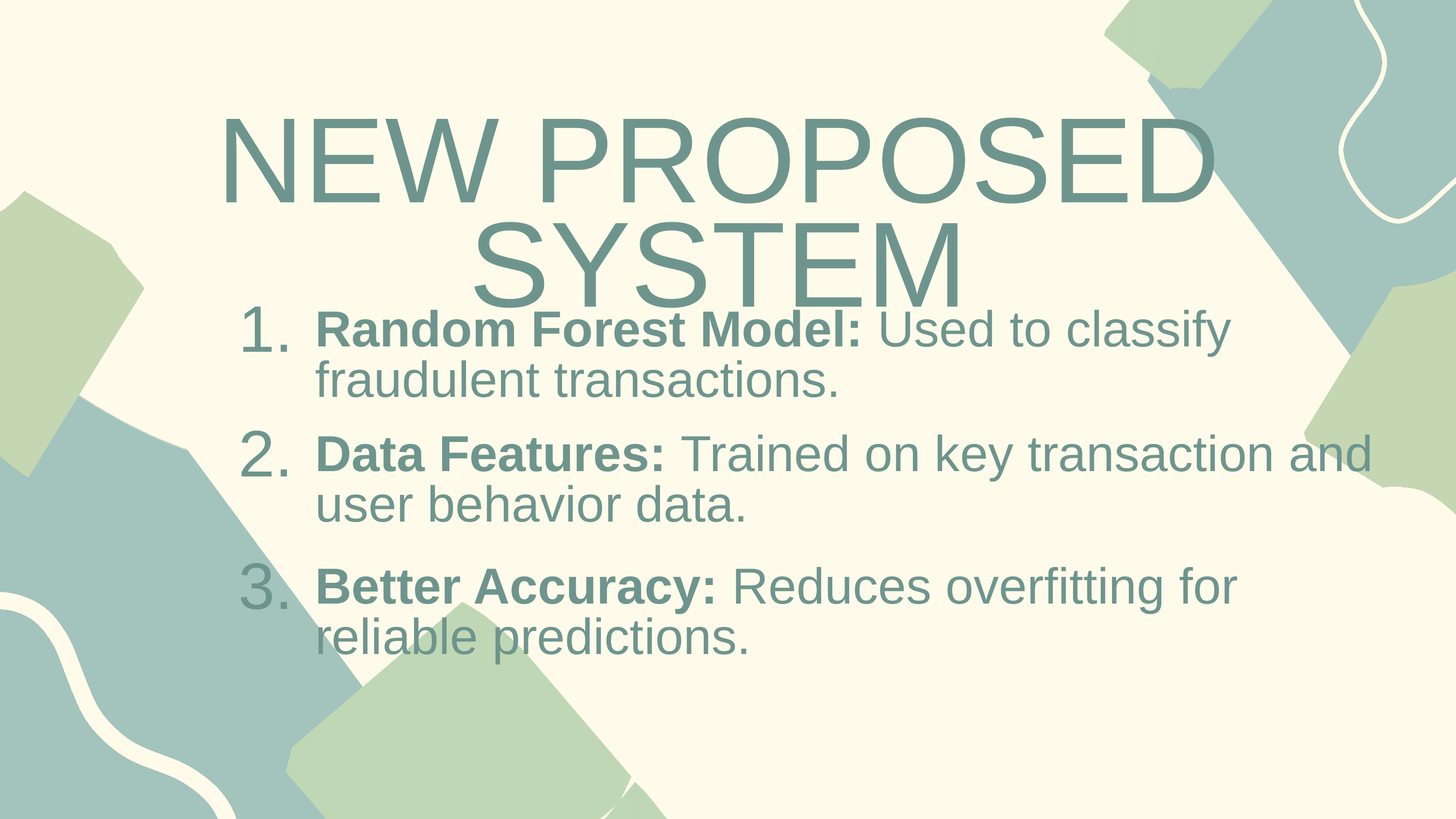

NEW PROPOSED SYSTEM

Random Forest Model: Used to classify fraudulent transactions.
1.
Data Features: Trained on key transaction and user behavior data.
2.

Better Accuracy: Reduces overfitting for reliable predictions.
3.